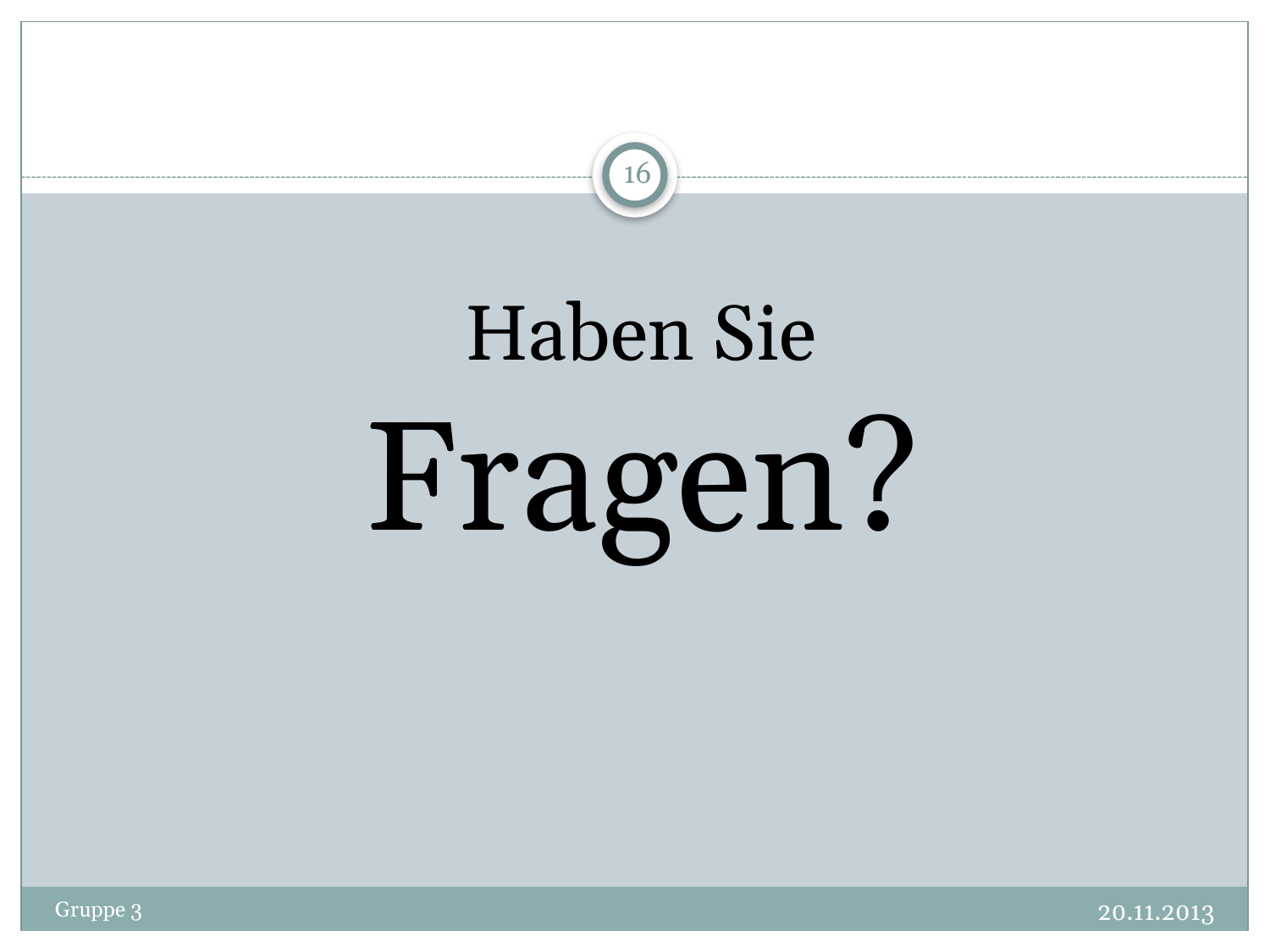

16
Haben Sie
Fragen?
20.11.2013
Gruppe 3